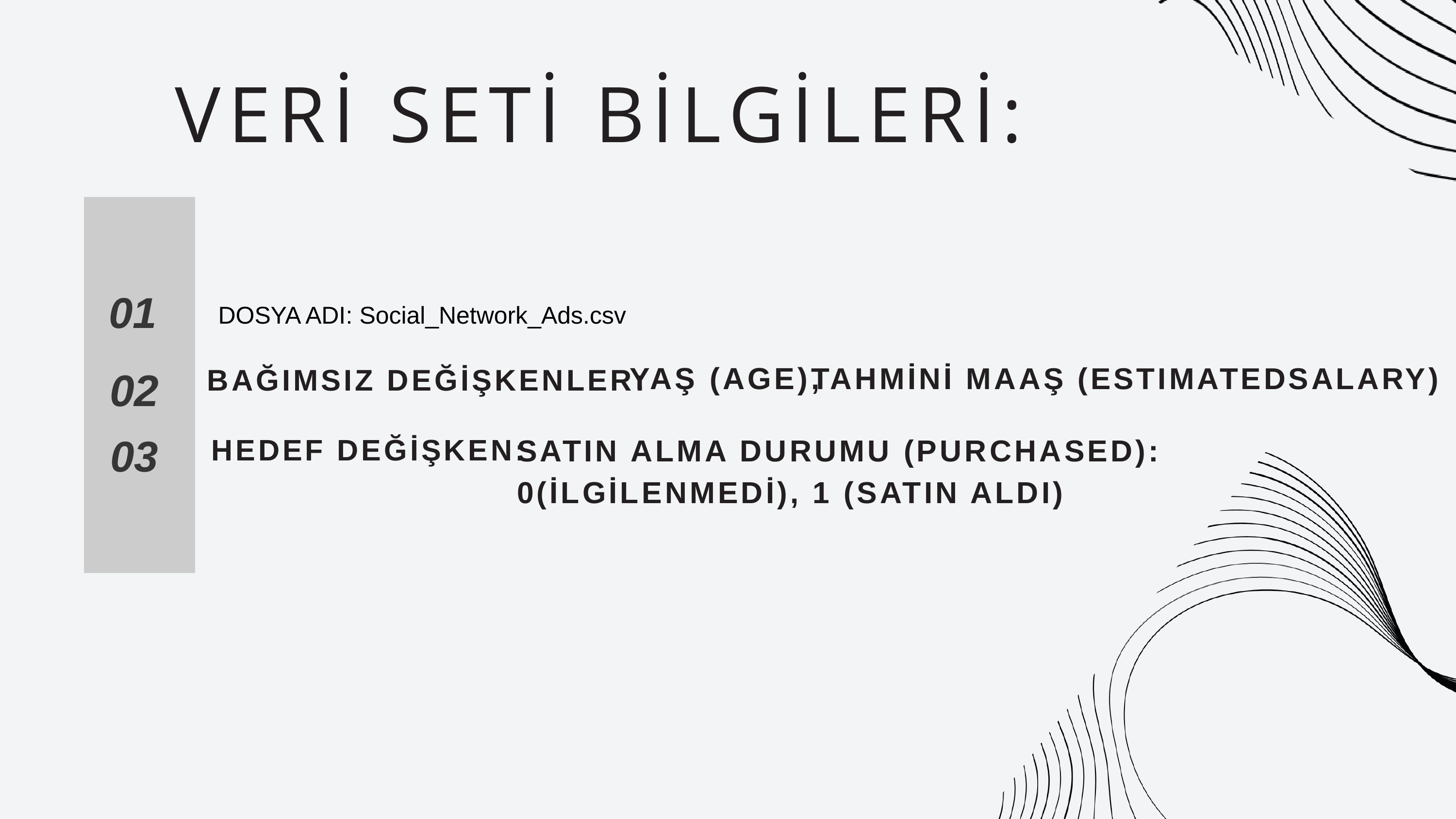

VERİ SETİ BİLGİLERİ:

DOSYA ADI: Social_Network_Ads.csv
01

YAŞ (AGE),

TAHMİNİ MAAŞ (ESTIMATEDSALARY)

 BAĞIMSIZ DEĞİŞKENLER:

02
SATIN ALMA DURUMU (PURCHASED):
0(İLGİLENMEDİ), 1 (SATIN ALDI)

HEDEF DEĞİŞKEN:
03